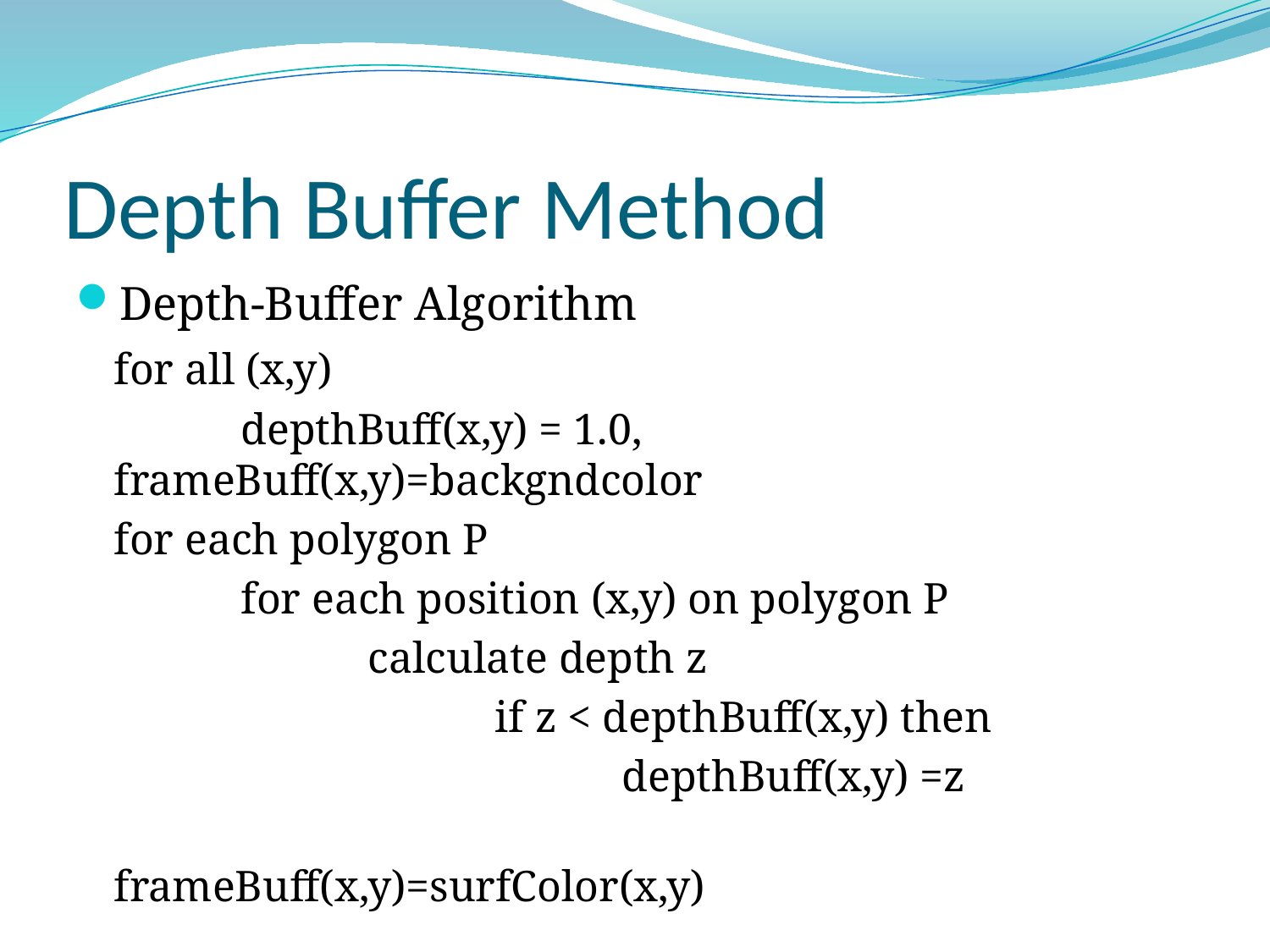

# Depth Buffer Method
Depth-Buffer Algorithm
	for all (x,y)
		depthBuff(x,y) = 1.0,	 frameBuff(x,y)=backgndcolor
	for each polygon P
		for each position (x,y) on polygon P
			calculate depth z
				if z < depthBuff(x,y) then
					depthBuff(x,y) =z
					 frameBuff(x,y)=surfColor(x,y)